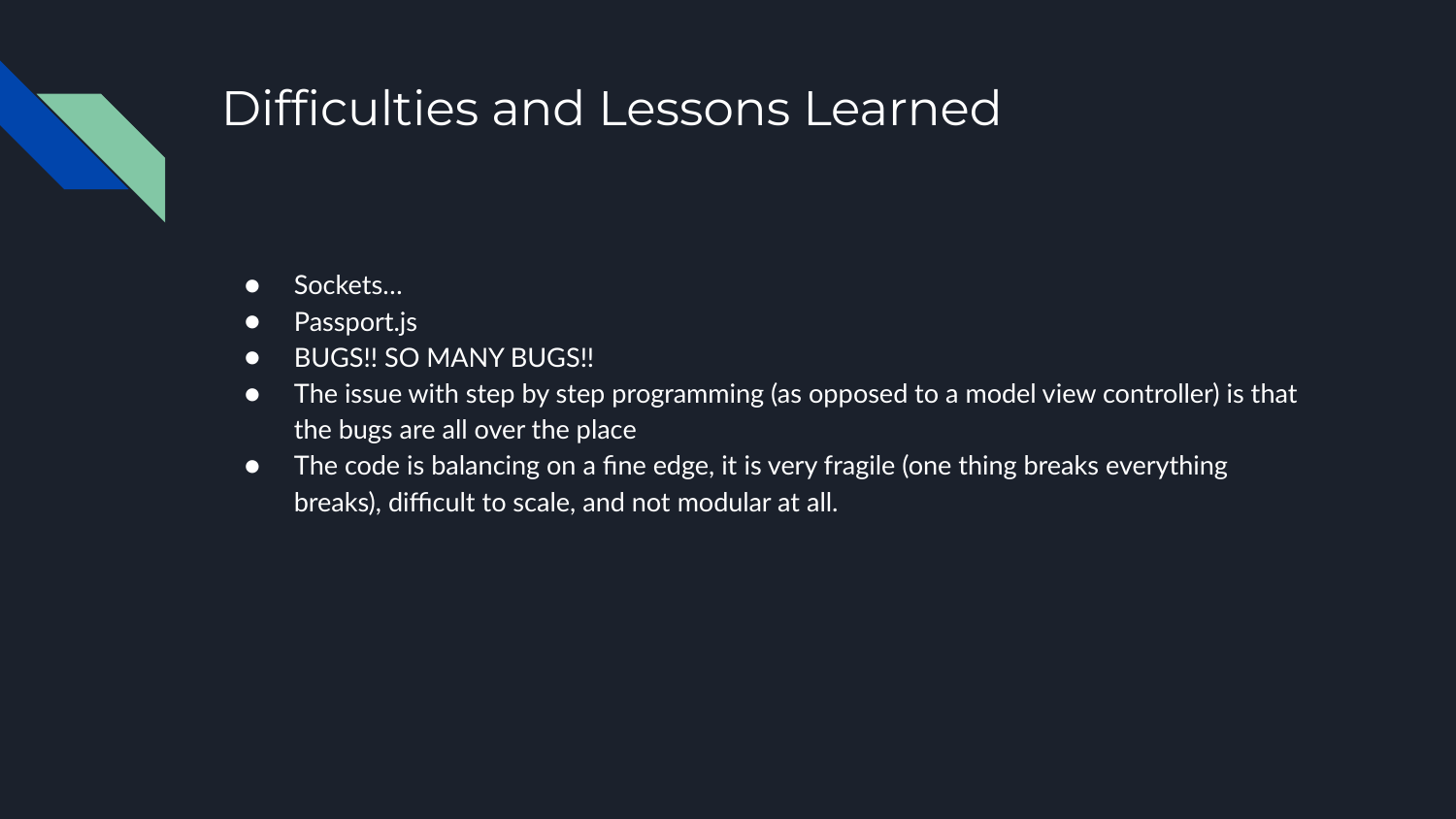

# Difficulties and Lessons Learned
Sockets…
Passport.js
BUGS!! SO MANY BUGS!!
The issue with step by step programming (as opposed to a model view controller) is that the bugs are all over the place
The code is balancing on a fine edge, it is very fragile (one thing breaks everything breaks), difficult to scale, and not modular at all.